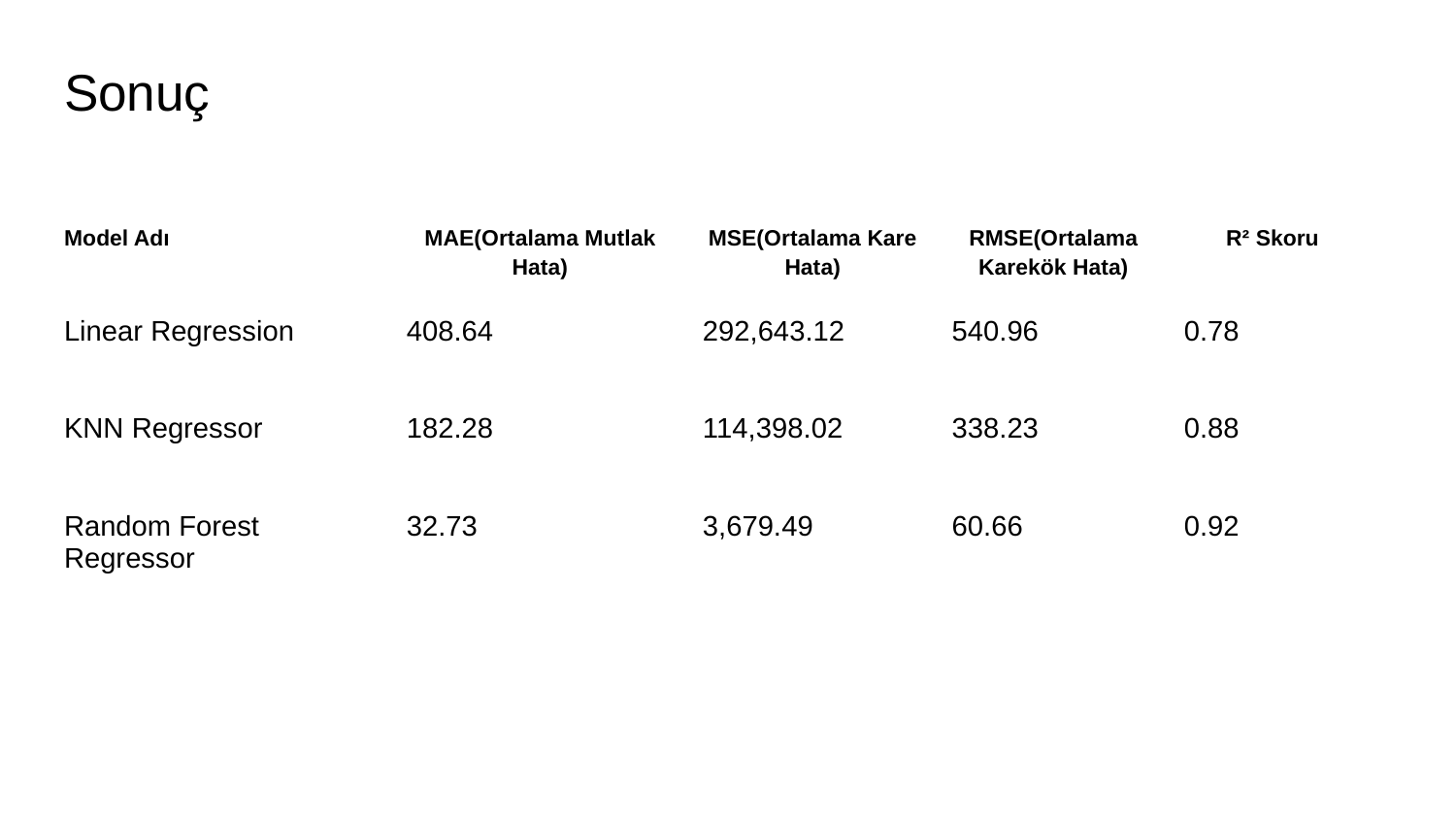

# Sonuç
| Model Adı | MAE(Ortalama Mutlak Hata) | MSE(Ortalama Kare Hata) | RMSE(Ortalama Karekök Hata) | R² Skoru |
| --- | --- | --- | --- | --- |
| Linear Regression | 408.64 | 292,643.12 | 540.96 | 0.78 |
| KNN Regressor | 182.28 | 114,398.02 | 338.23 | 0.88 |
| Random Forest Regressor | 32.73 | 3,679.49 | 60.66 | 0.92 |